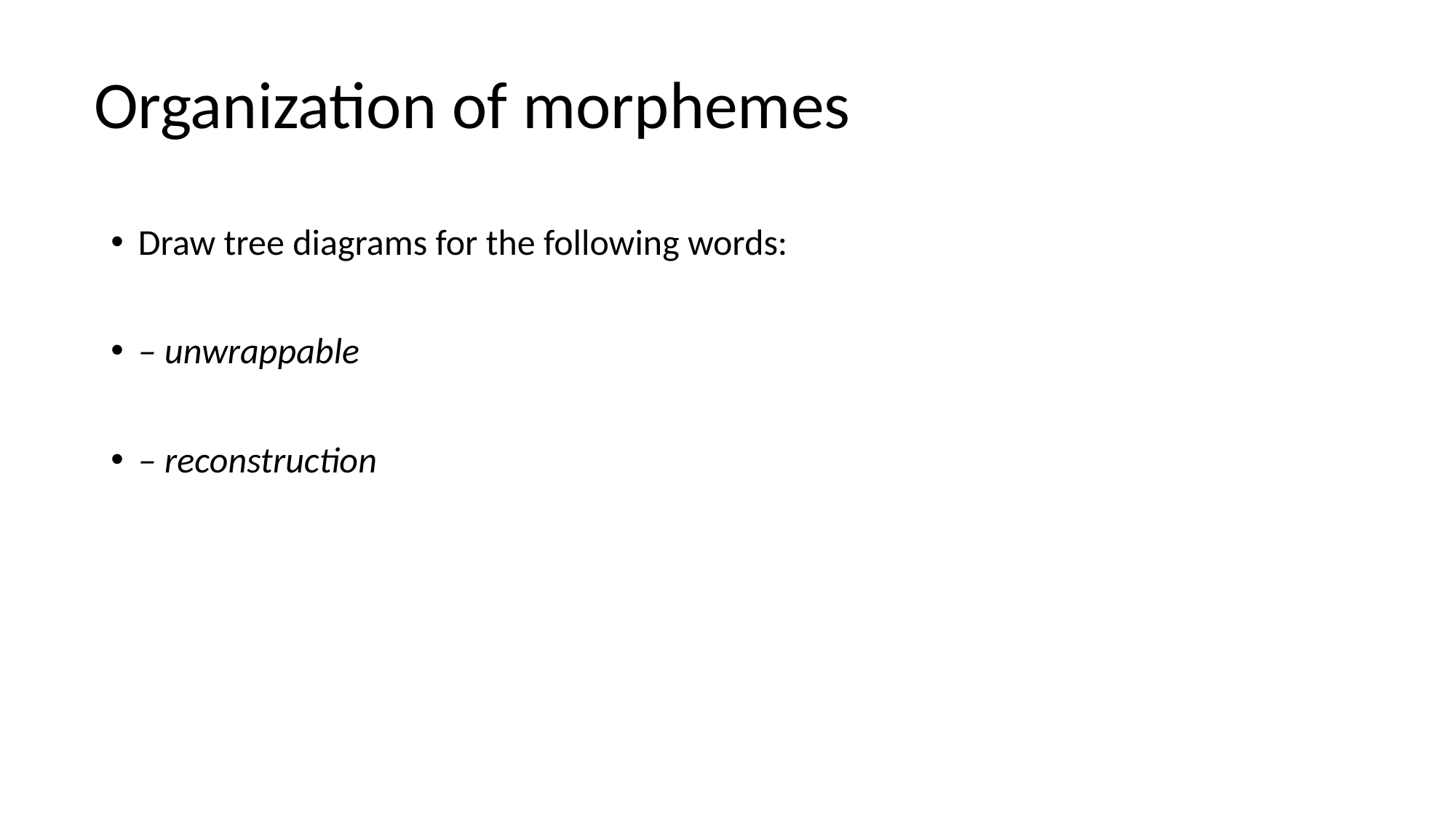

# Organization of morphemes
Draw tree diagrams for the following words:

– unwrappable

– reconstruction